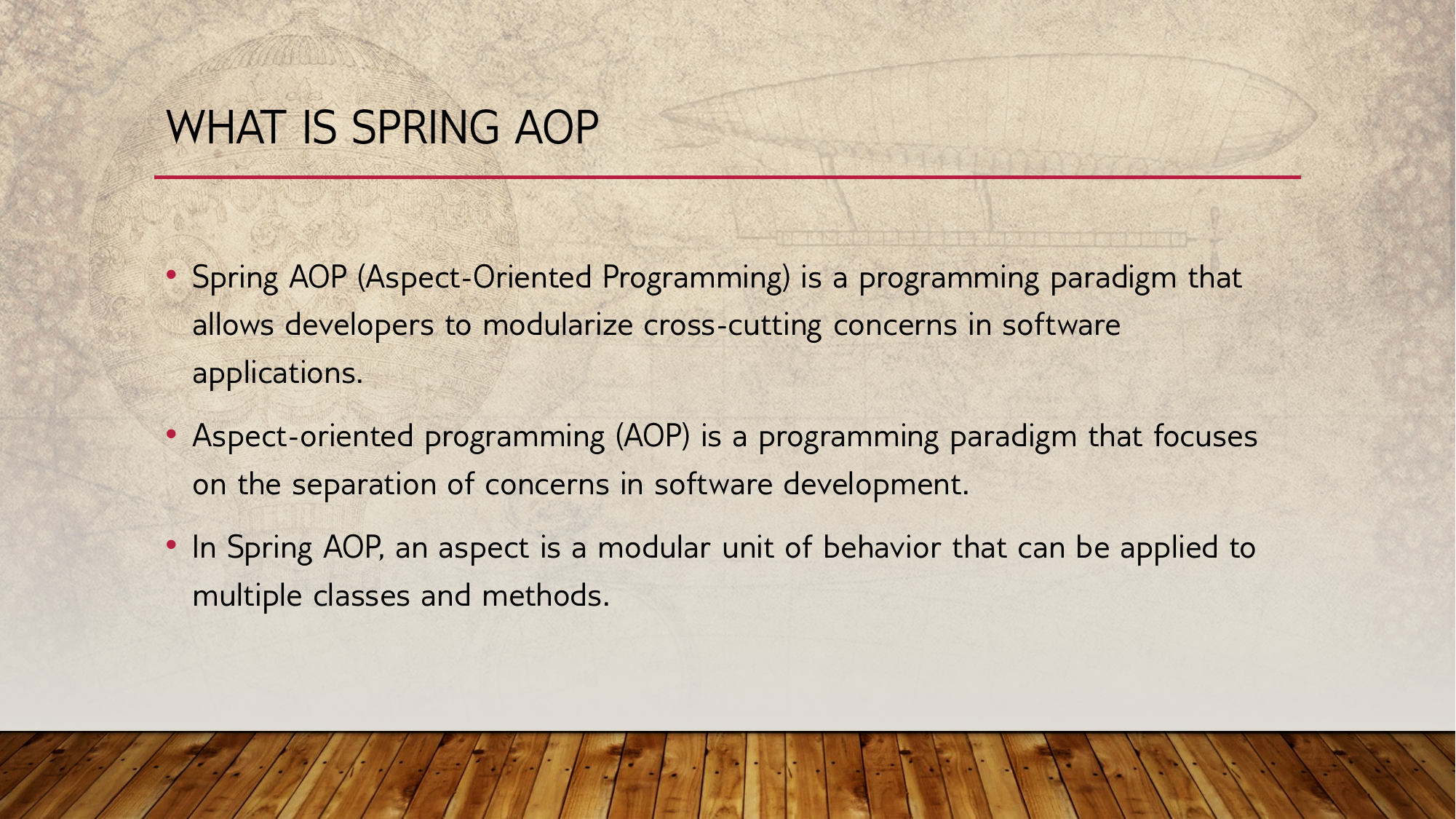

# WhAT IS SPRING AOP
Spring AOP (Aspect-Oriented Programming) is a programming paradigm that allows developers to modularize cross-cutting concerns in software applications.
Aspect-oriented programming (AOP) is a programming paradigm that focuses on the separation of concerns in software development.
In Spring AOP, an aspect is a modular unit of behavior that can be applied to multiple classes and methods.